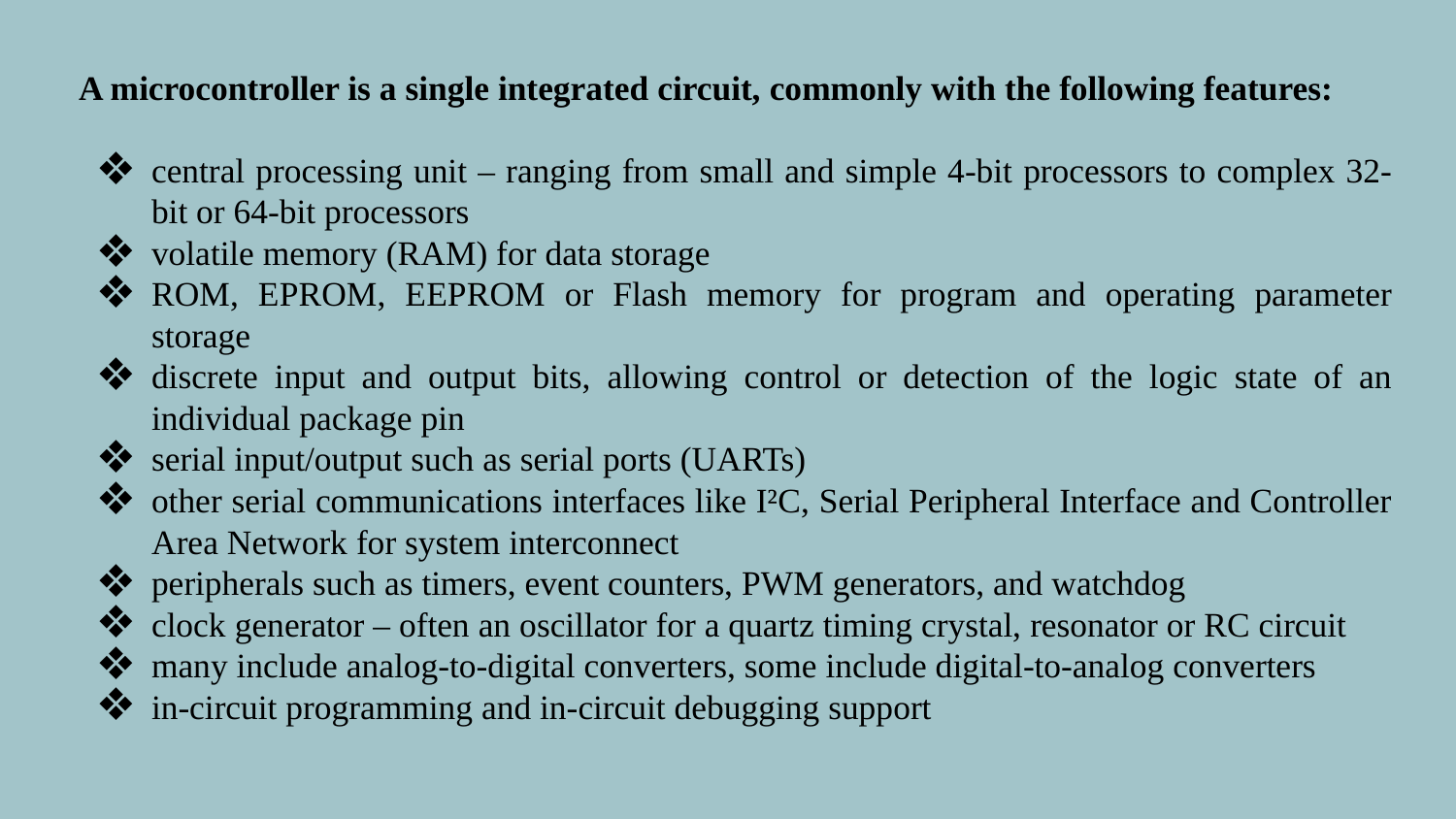

A microcontroller is a single integrated circuit, commonly with the following features:

central processing unit – ranging from small and simple 4-bit processors to complex 32-bit or 64-bit processors
volatile memory (RAM) for data storage
ROM, EPROM, EEPROM or Flash memory for program and operating parameter storage
discrete input and output bits, allowing control or detection of the logic state of an individual package pin
serial input/output such as serial ports (UARTs)
other serial communications interfaces like I²C, Serial Peripheral Interface and Controller Area Network for system interconnect
peripherals such as timers, event counters, PWM generators, and watchdog
clock generator – often an oscillator for a quartz timing crystal, resonator or RC circuit
many include analog-to-digital converters, some include digital-to-analog converters
in-circuit programming and in-circuit debugging support